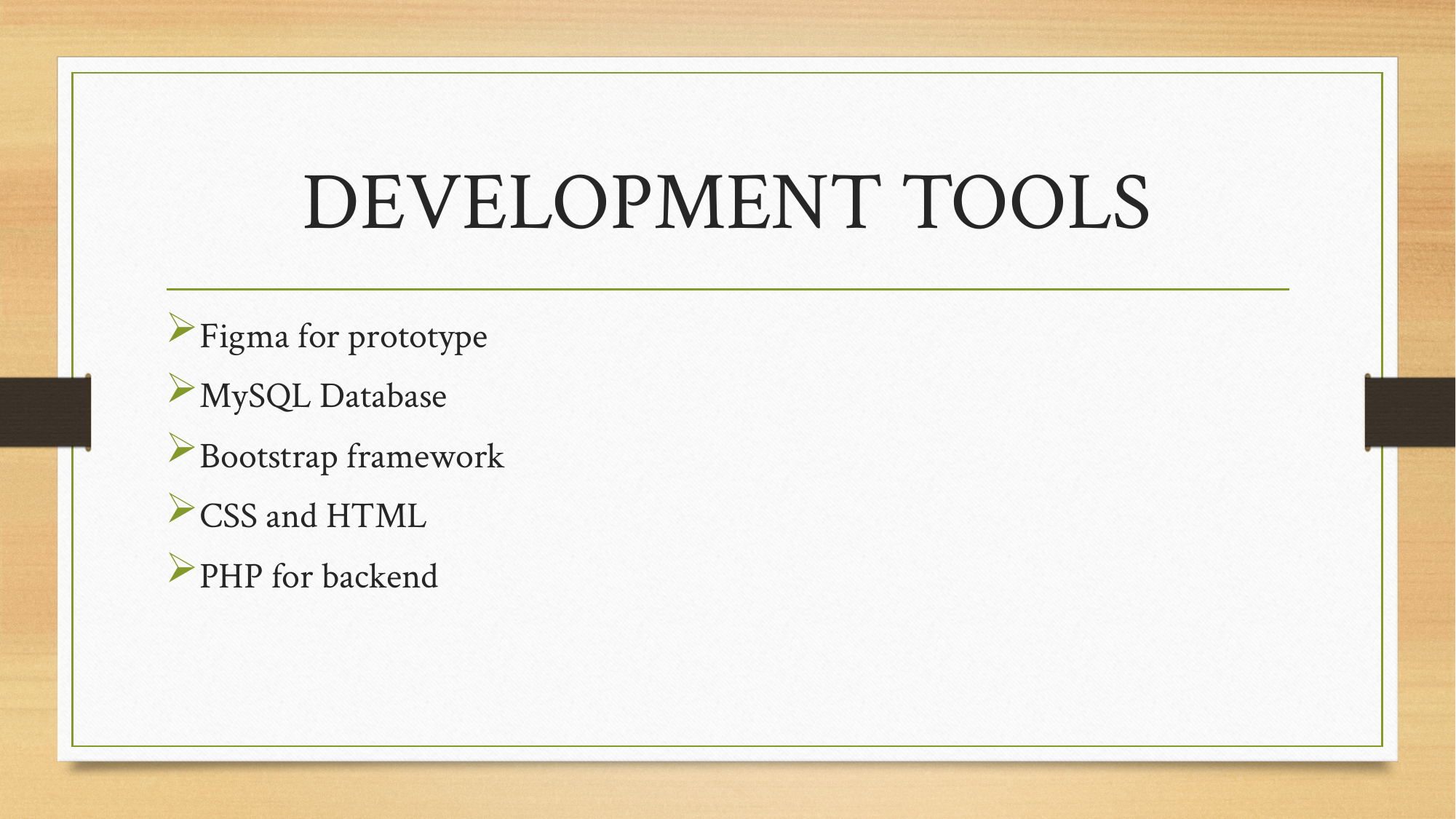

# DEVELOPMENT TOOLS
Figma for prototype
MySQL Database
Bootstrap framework
CSS and HTML
PHP for backend